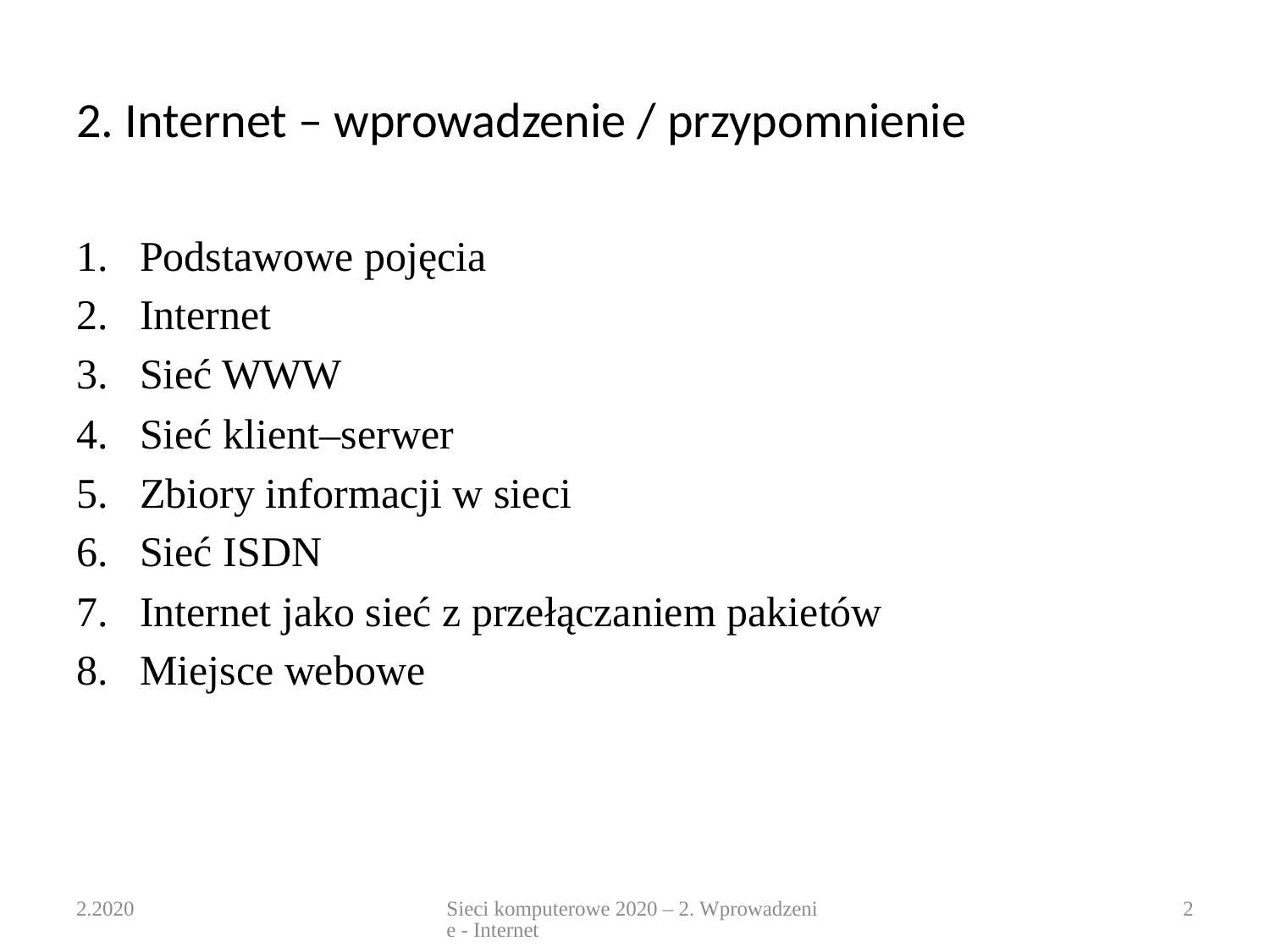

# 2. Internet – wprowadzenie / przypomnienie
Podstawowe pojęcia
Internet
Sieć WWW
Sieć klient–serwer
Zbiory informacji w sieci
Sieć ISDN
Internet jako sieć z przełączaniem pakietów
Miejsce webowe

2.2020
Sieci komputerowe 2020 – 2. Wprowadzenie - Internet
2